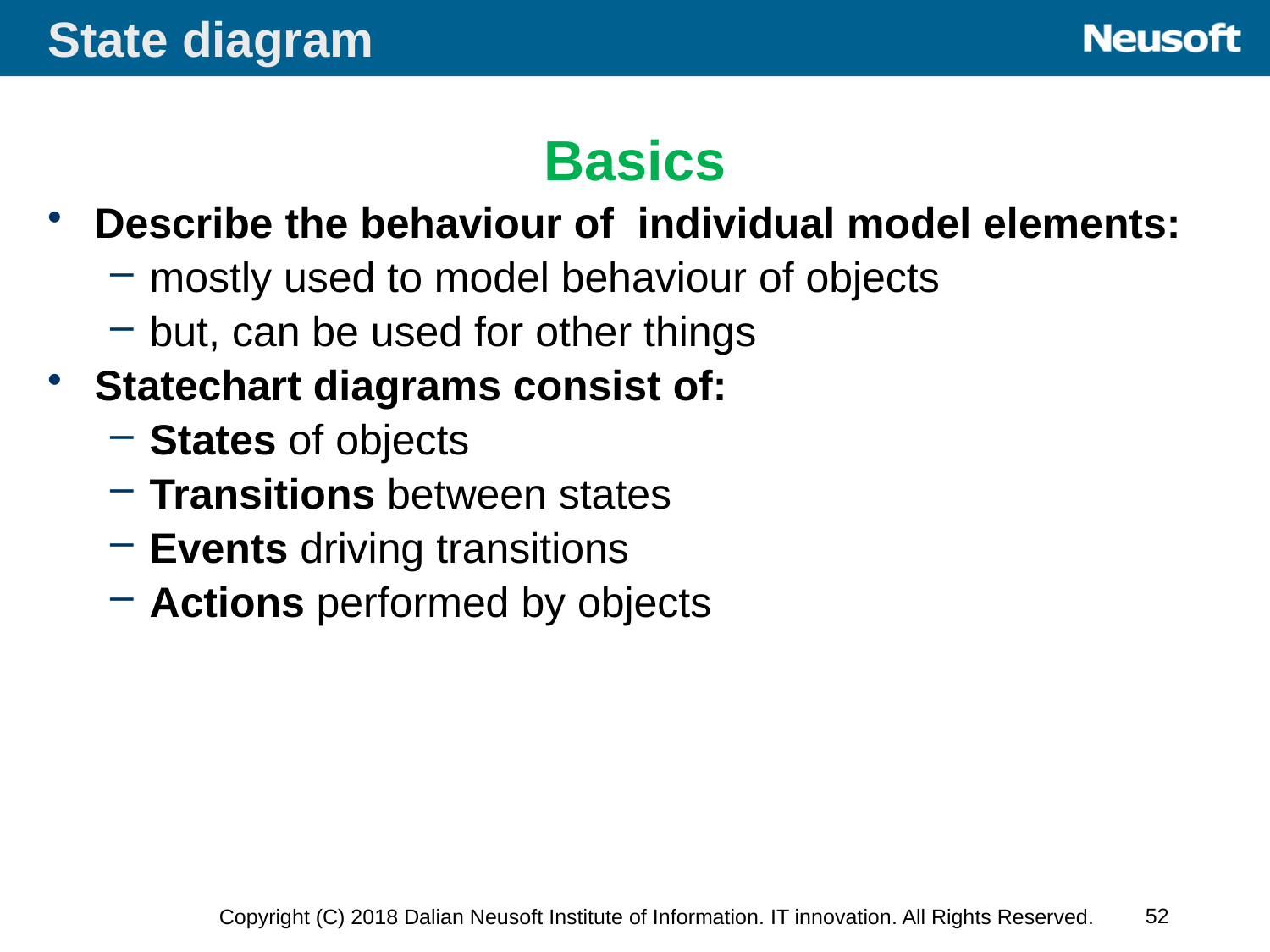

# State diagram
Basics
Describe the behaviour of  individual model elements:
mostly used to model behaviour of objects
but, can be used for other things
Statechart diagrams consist of:
States of objects
Transitions between states
Events driving transitions
Actions performed by objects